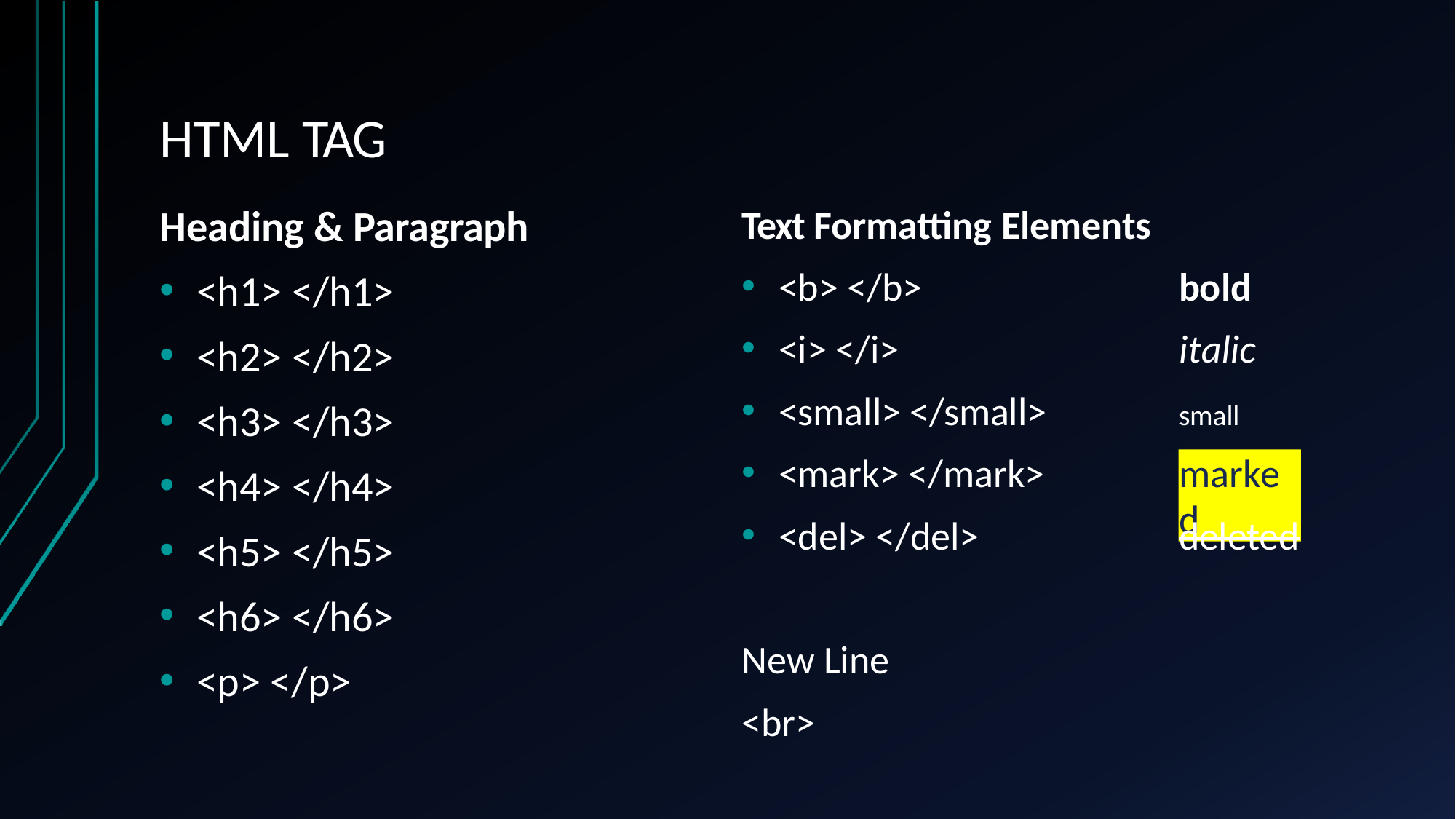

# HTML TAG
Heading & Paragraph
<h1> </h1>
<h2> </h2>
<h3> </h3>
<h4> </h4>
<h5> </h5>
<h6> </h6>
<p> </p>
Text Formatting Elements
<b> </b>
<i> </i>
<small> </small>
<mark> </mark>
<del> </del>
bold
italic
small
marked
deleted
New Line
<br>